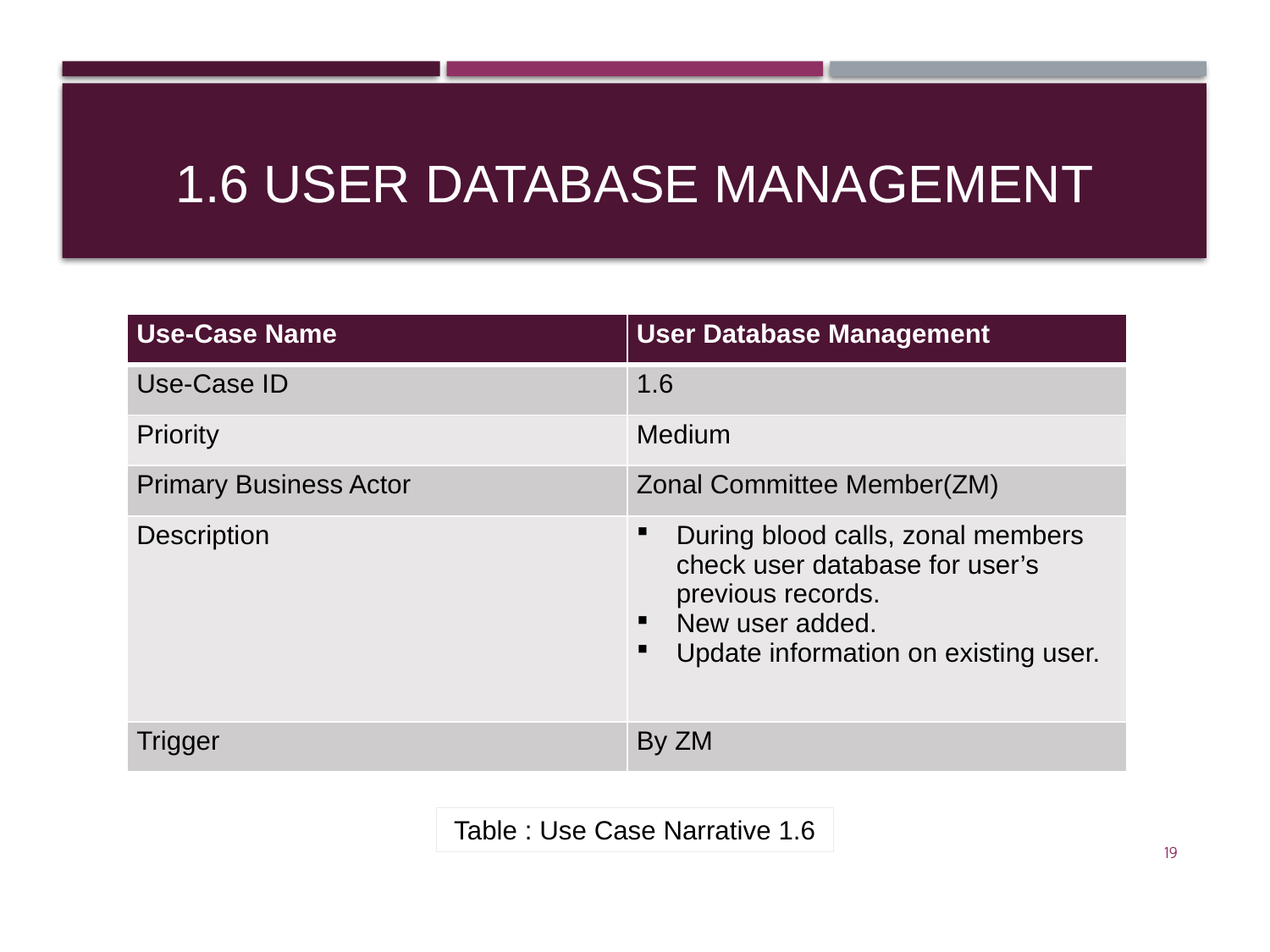

# 1.6 User Database Management
| Use-Case Name | User Database Management |
| --- | --- |
| Use-Case ID | 1.6 |
| Priority | Medium |
| Primary Business Actor | Zonal Committee Member(ZM) |
| Description | During blood calls, zonal members check user database for user’s previous records. New user added. Update information on existing user. |
| Trigger | By ZM |
Table : Use Case Narrative 1.6
19